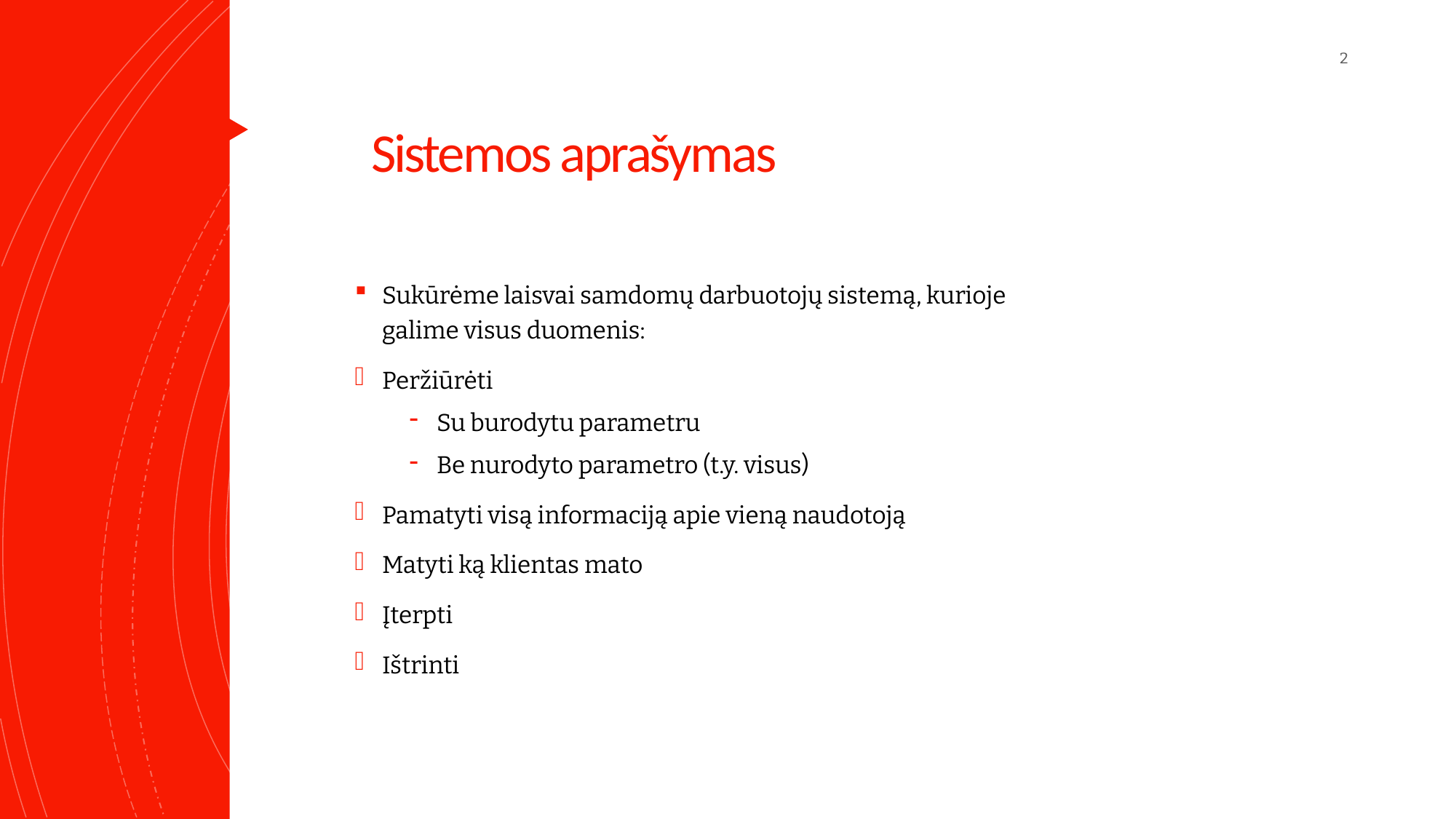

2
# Sistemos aprašymas

Sukūrėme laisvai samdomų darbuotojų sistemą, kurioje galime visus duomenis:
Peržiūrėti
Su burodytu parametru
Be nurodyto parametro (t.y. visus)
Pamatyti visą informaciją apie vieną naudotoją
Matyti ką klientas mato
Įterpti
Ištrinti